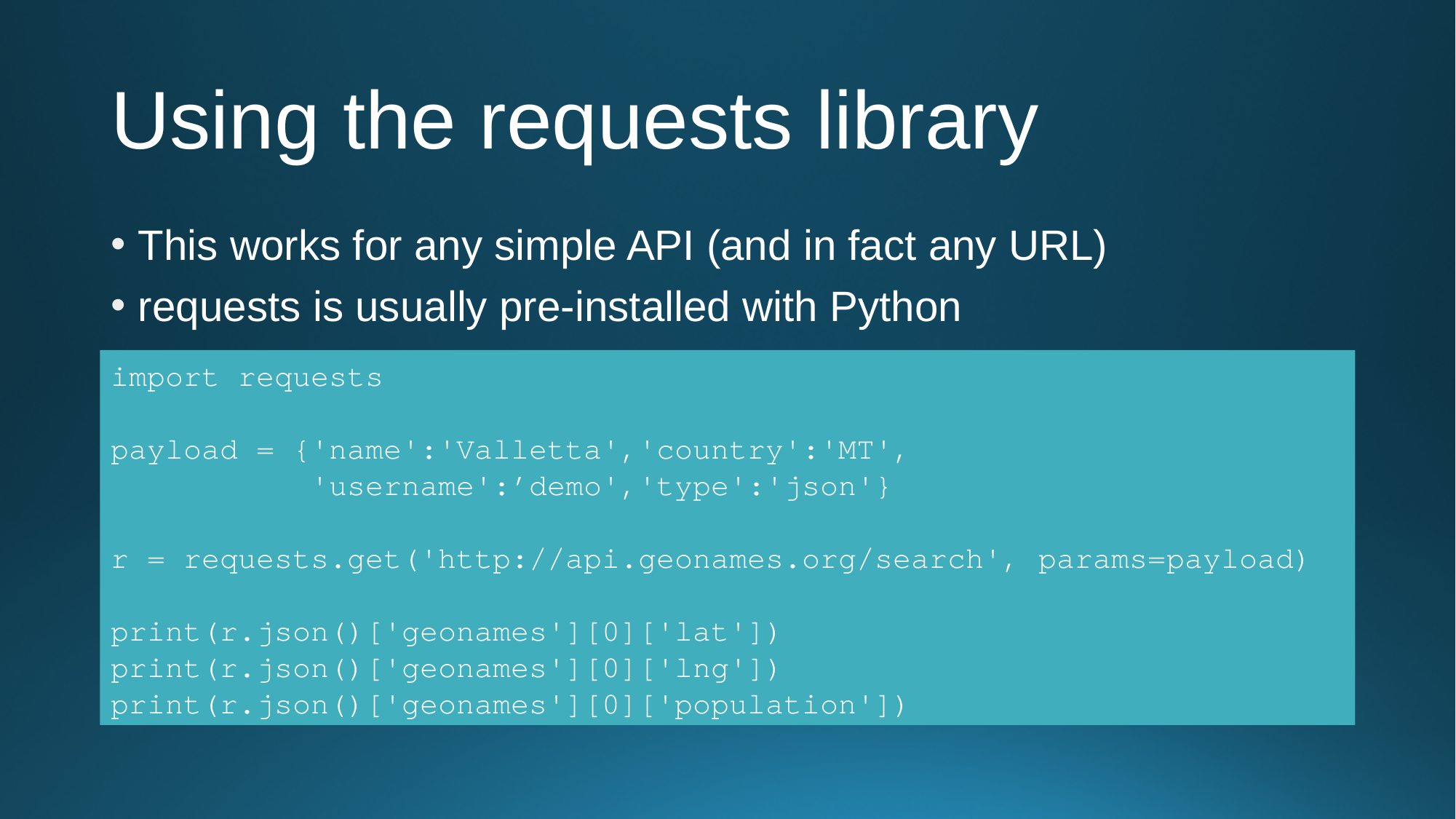

# Using the requests library
This works for any simple API (and in fact any URL)
requests is usually pre-installed with Python
import requests

payload = {'name':'Valletta','country':'MT',
	     'username':’demo','type':'json'}

r = requests.get('http://api.geonames.org/search', params=payload)

print(r.json()['geonames'][0]['lat'])
print(r.json()['geonames'][0]['lng'])
print(r.json()['geonames'][0]['population'])